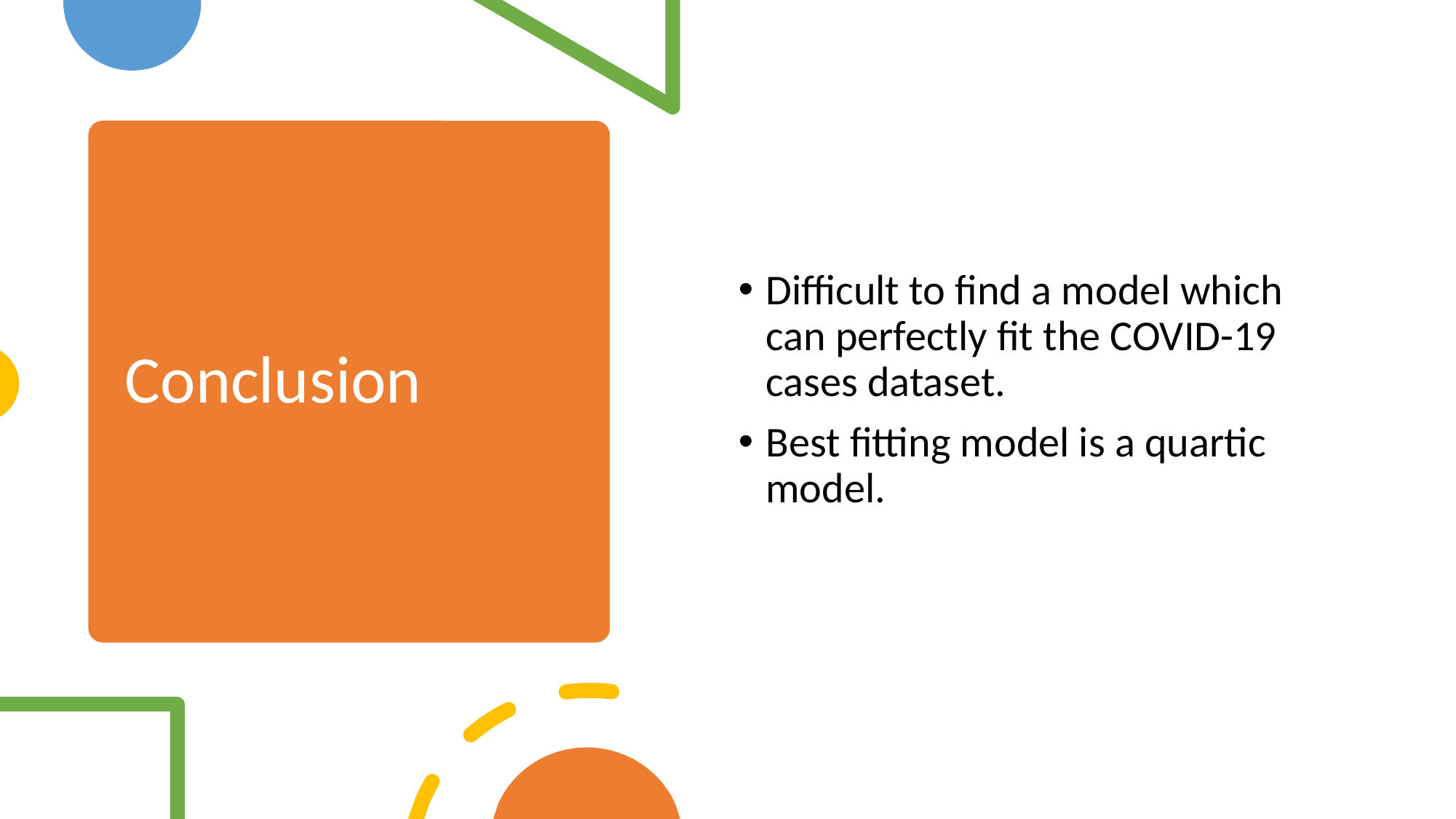

Difficult to find a model which can perfectly fit the COVID-19 cases dataset.
Best fitting model is a quartic model.

# Conclusion